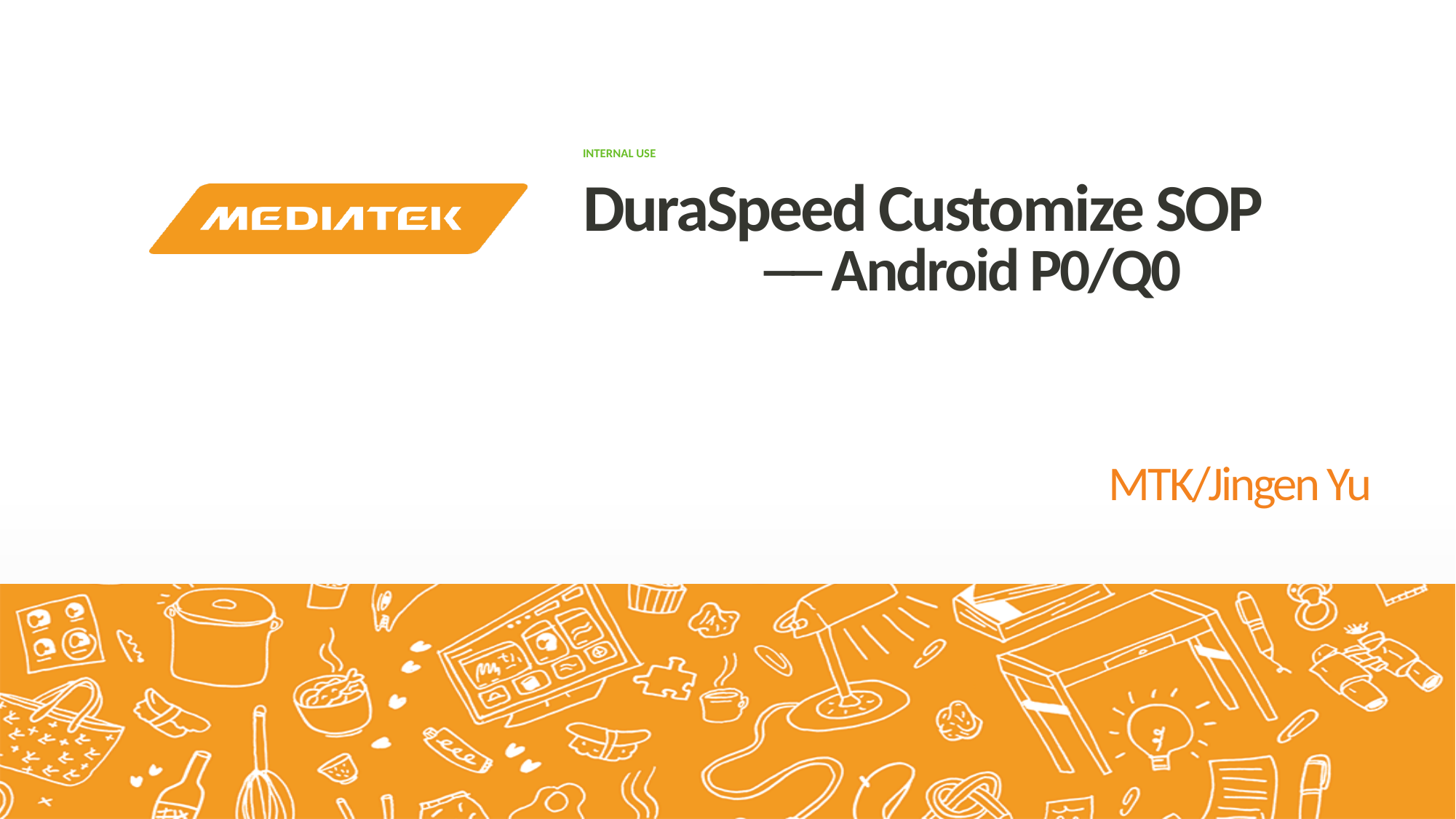

# DuraSpeed Customize SOP ── Android P0/Q0
MTK/Jingen Yu